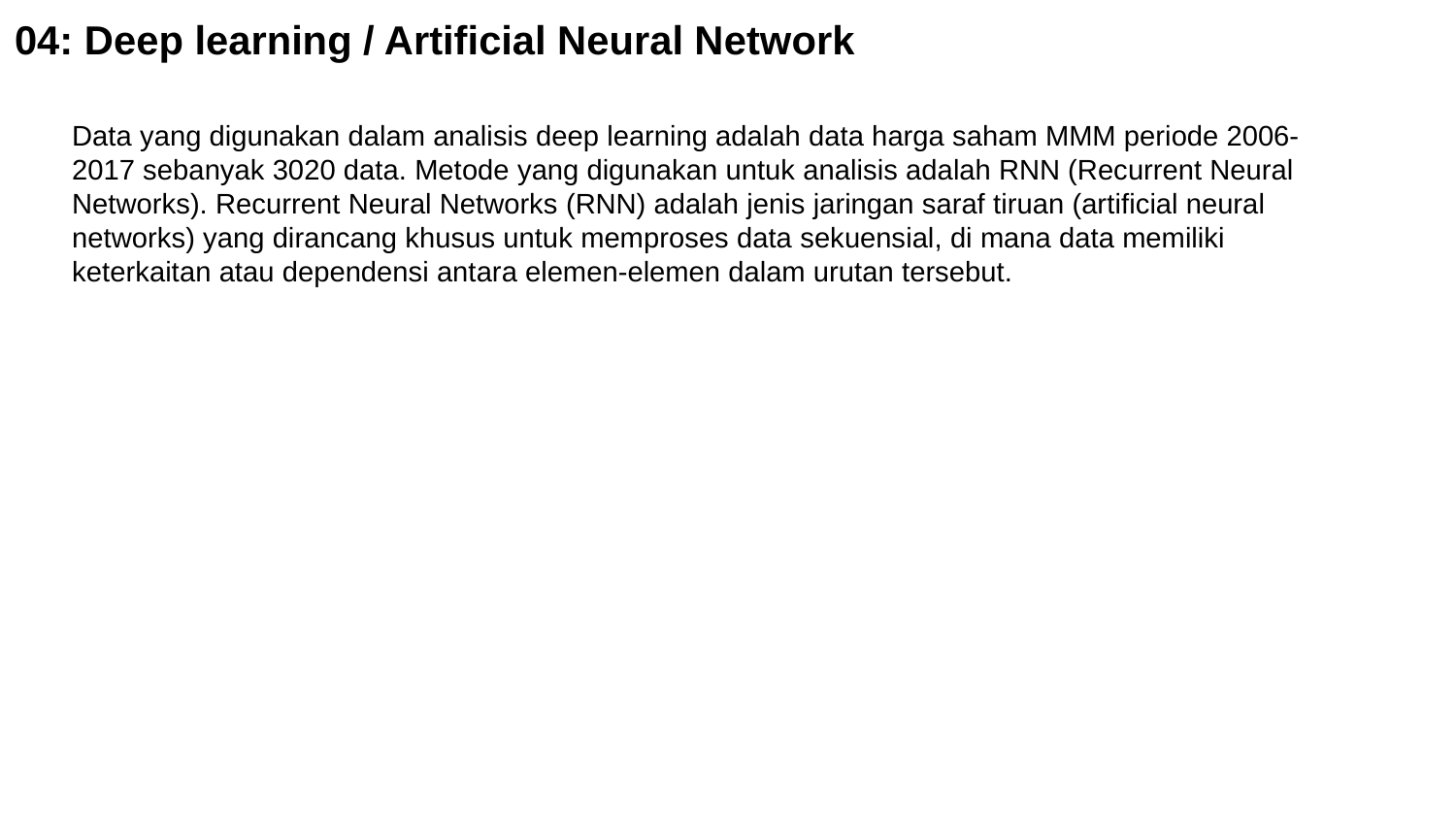

# 04: Deep learning / Artificial Neural Network
Data yang digunakan dalam analisis deep learning adalah data harga saham MMM periode 2006-2017 sebanyak 3020 data. Metode yang digunakan untuk analisis adalah RNN (Recurrent Neural Networks). Recurrent Neural Networks (RNN) adalah jenis jaringan saraf tiruan (artificial neural networks) yang dirancang khusus untuk memproses data sekuensial, di mana data memiliki keterkaitan atau dependensi antara elemen-elemen dalam urutan tersebut.